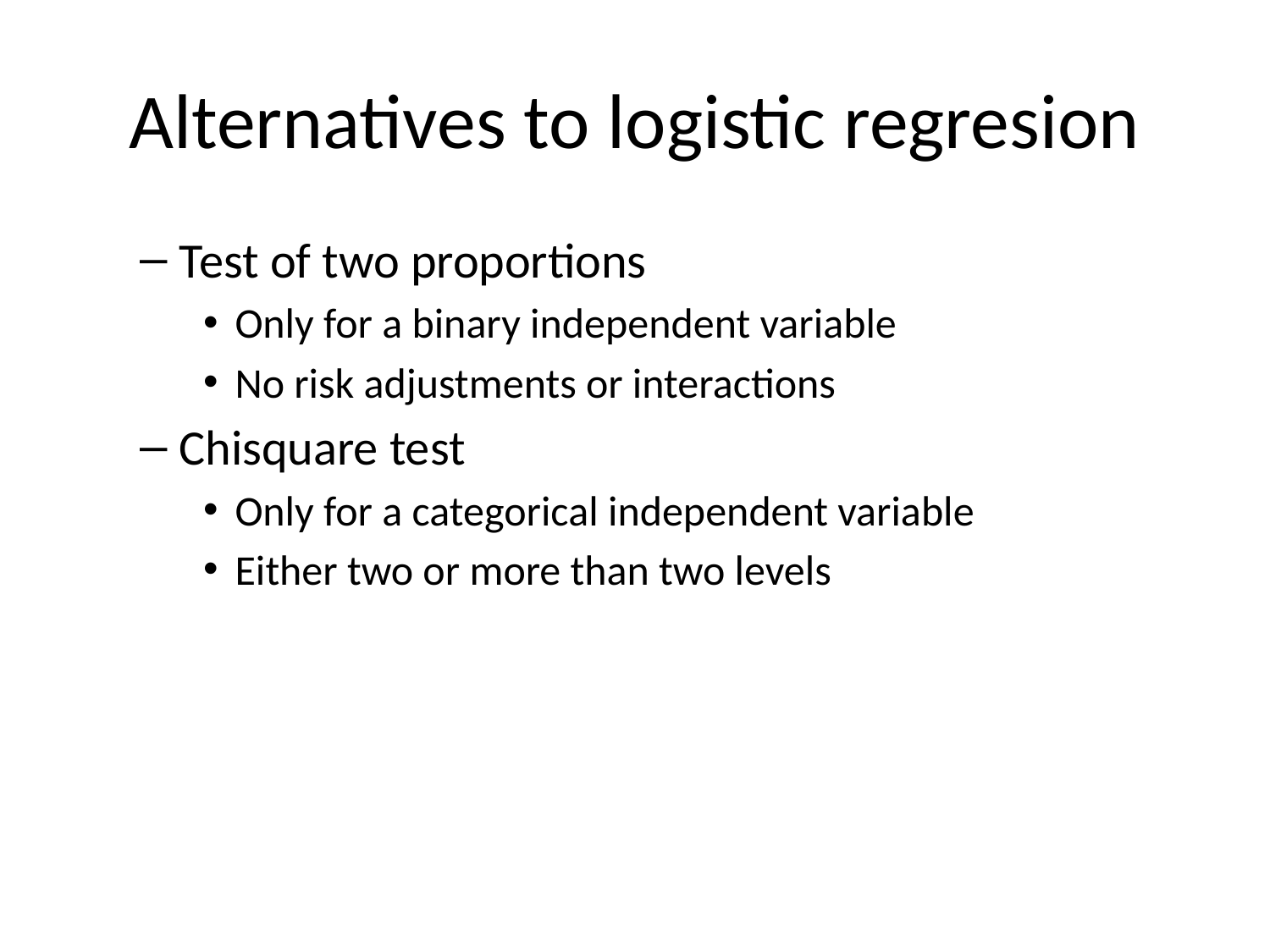

# Alternatives to logistic regresion
Test of two proportions
Only for a binary independent variable
No risk adjustments or interactions
Chisquare test
Only for a categorical independent variable
Either two or more than two levels